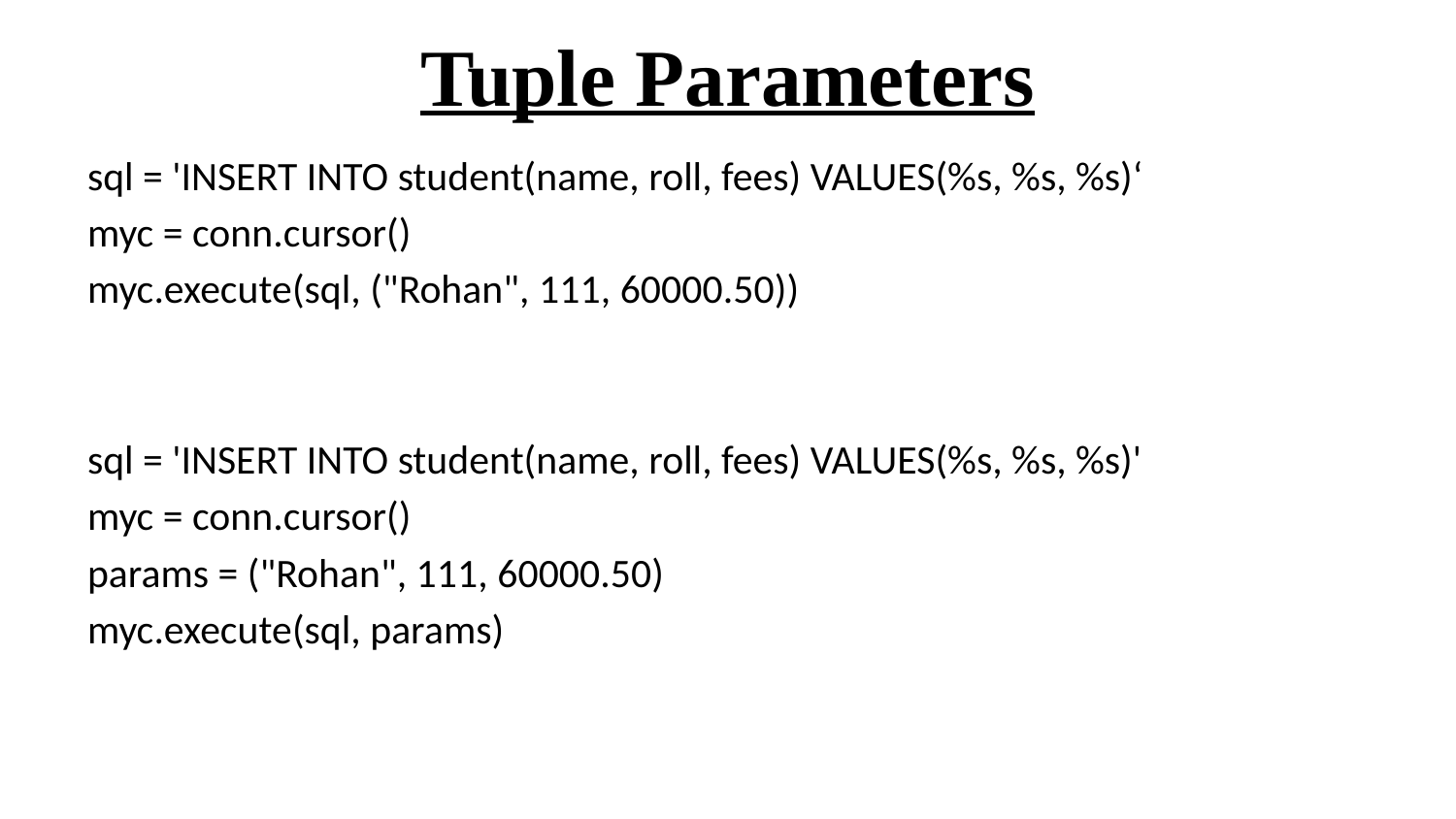

# Tuple Parameters
sql = 'INSERT INTO student(name, roll, fees) VALUES(%s, %s, %s)‘
myc = conn.cursor()
myc.execute(sql, ("Rohan", 111, 60000.50))

sql = 'INSERT INTO student(name, roll, fees) VALUES(%s, %s, %s)'
myc = conn.cursor()
params = ("Rohan", 111, 60000.50)
myc.execute(sql, params)